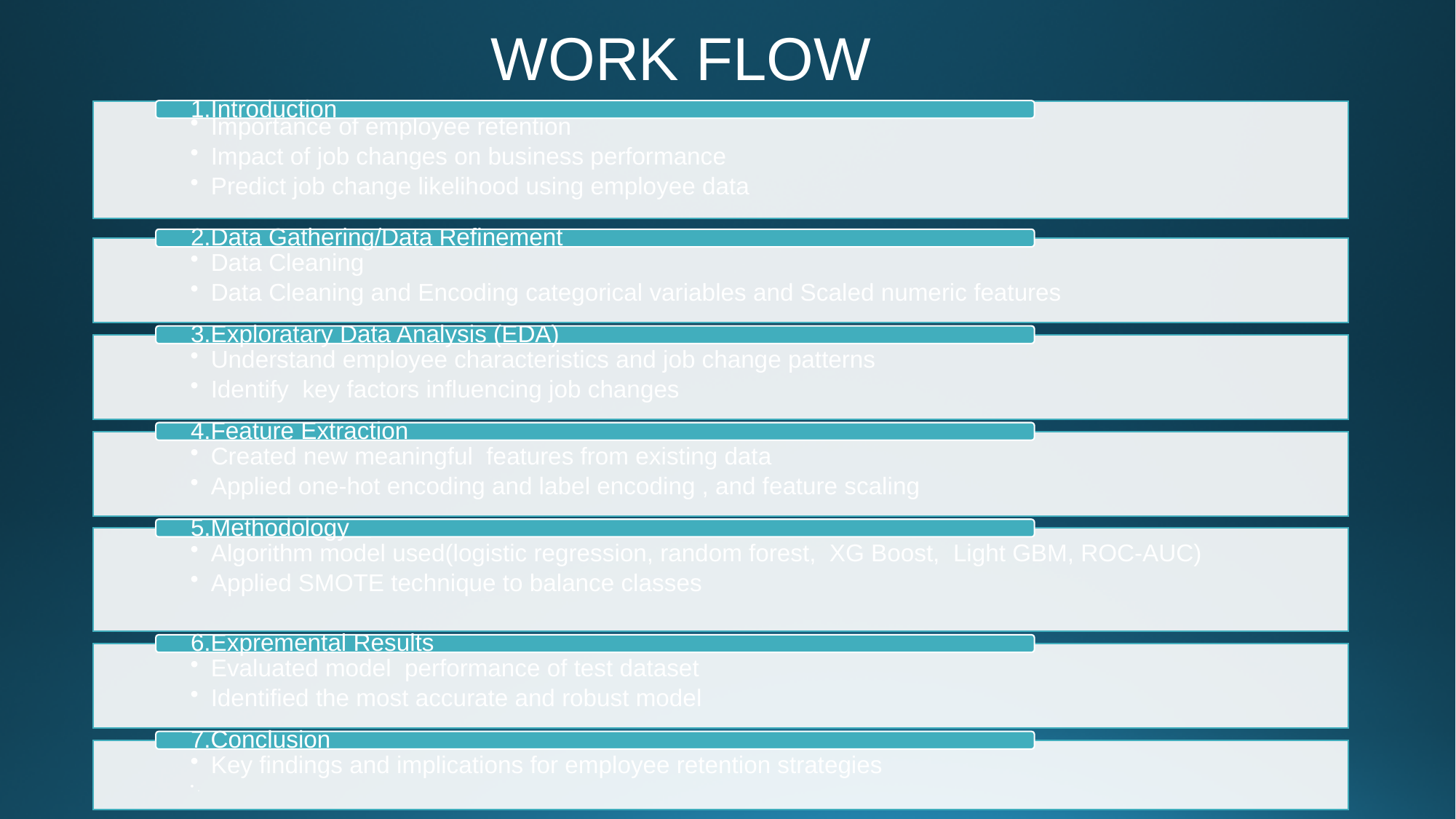

WORK FLOW
Importance of employee retention
Impact of job changes on business performance
Predict job change likelihood using employee data
1.Introduction
Data Cleaning
Data Cleaning and Encoding categorical variables and Scaled numeric features
2.Data Gathering/Data Refinement
Understand employee characteristics and job change patterns
Identify  key factors influencing job changes
3.Exploratary Data Analysis (EDA)
Created new meaningful  features from existing data
Applied one-hot encoding and label encoding , and feature scaling
4.Feature Extraction
Algorithm model used(logistic regression, random forest,  XG Boost,  Light GBM, ROC-AUC)
Applied SMOTE technique to balance classes

5.Methodology
Evaluated model  performance of test dataset
Identified the most accurate and robust model
6.Expremental Results
Key findings and implications for employee retention strategies
.
7.Conclusion